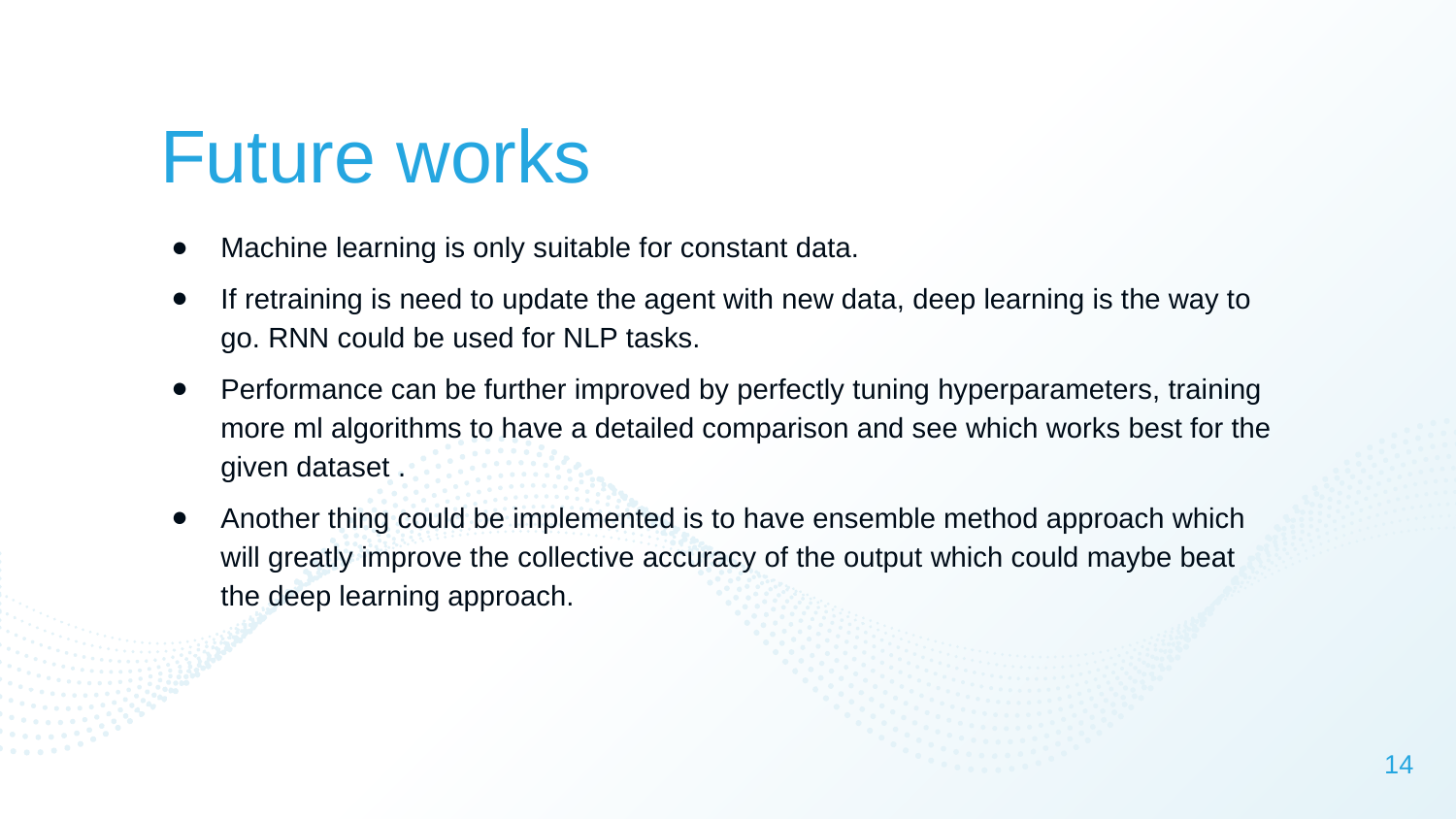

# Future works
Machine learning is only suitable for constant data.
If retraining is need to update the agent with new data, deep learning is the way to go. RNN could be used for NLP tasks.
Performance can be further improved by perfectly tuning hyperparameters, training more ml algorithms to have a detailed comparison and see which works best for the given dataset .
Another thing could be implemented is to have ensemble method approach which will greatly improve the collective accuracy of the output which could maybe beat the deep learning approach.
14